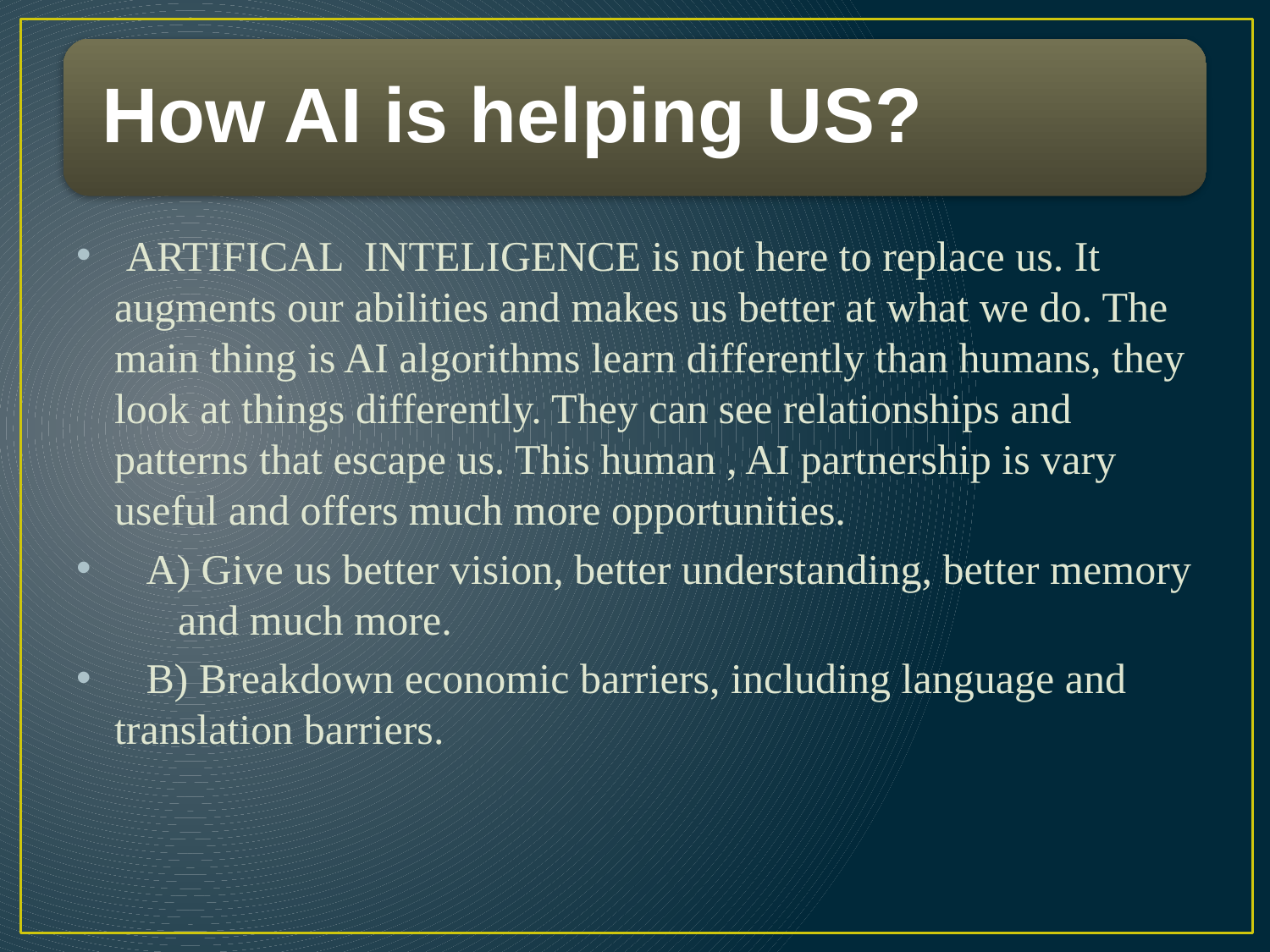

How AI is helping US?
 ARTIFICAL  INTELIGENCE is not here to replace us. It augments our abilities and makes us better at what we do. The main thing is AI algorithms learn differently than humans, they look at things differently. They can see relationships and patterns that escape us. This human , AI partnership is vary useful and offers much more opportunities.
   A) Give us better vision, better understanding, better memory       and much more.
   B) Breakdown economic barriers, including language and translation barriers.